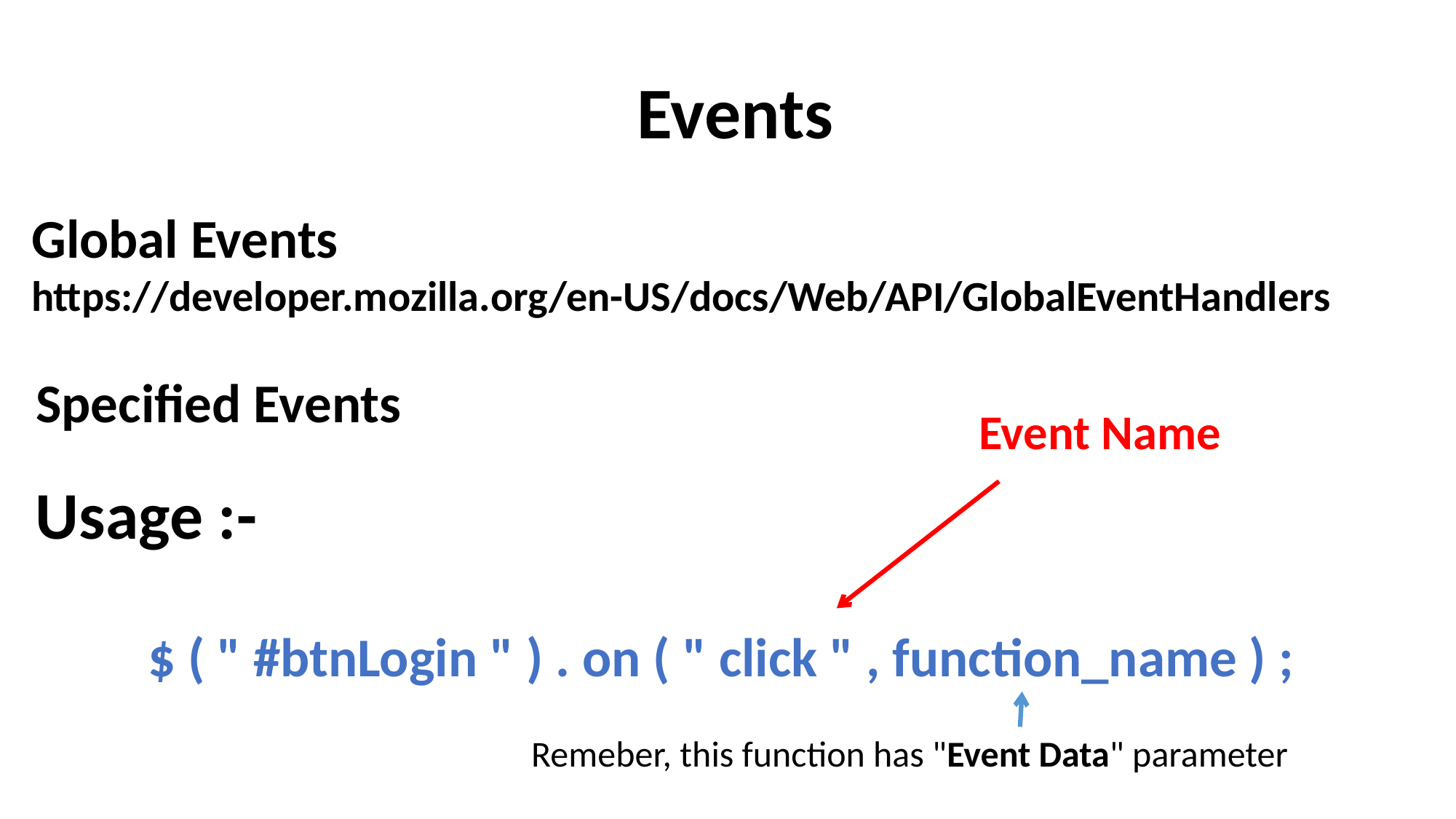

Events
Global Events
https://developer.mozilla.org/en-US/docs/Web/API/GlobalEventHandlers
Specified Events
Event Name
Usage :-

$ ( " #btnLogin " ) . on ( " click " , function_name ) ;

Remeber, this function has "Event Data" parameter